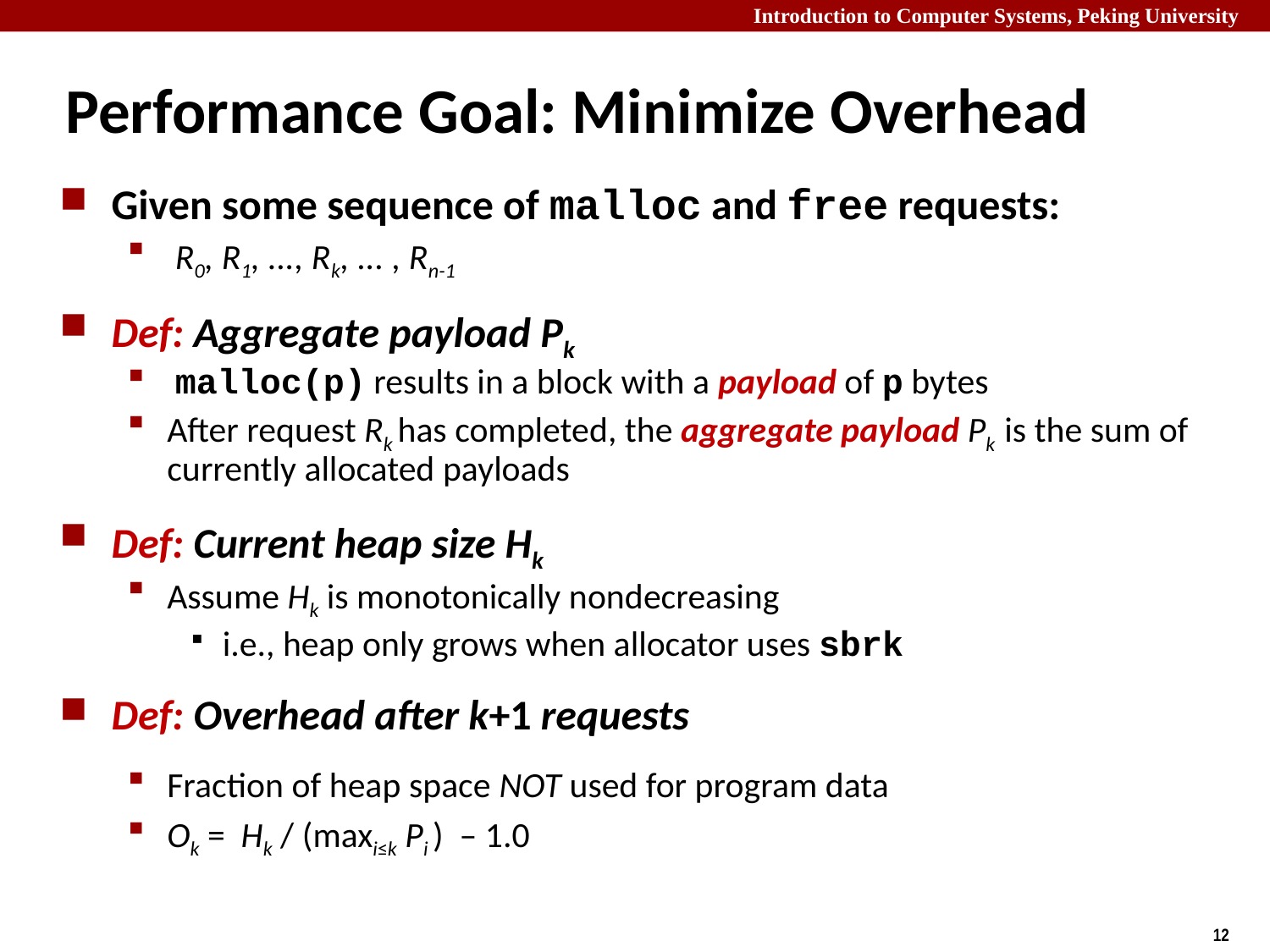

# Performance Goal: Minimize Overhead
Given some sequence of malloc and free requests:
 R0, R1, ..., Rk, ... , Rn-1
Def: Aggregate payload Pk
 malloc(p) results in a block with a payload of p bytes
After request Rk has completed, the aggregate payload Pk  is the sum of currently allocated payloads
Def: Current heap size Hk
Assume Hk is monotonically nondecreasing
i.e., heap only grows when allocator uses sbrk
Def: Overhead after k+1 requests
Fraction of heap space NOT used for program data
Ok =  Hk / (maxi≤k Pi )  – 1.0